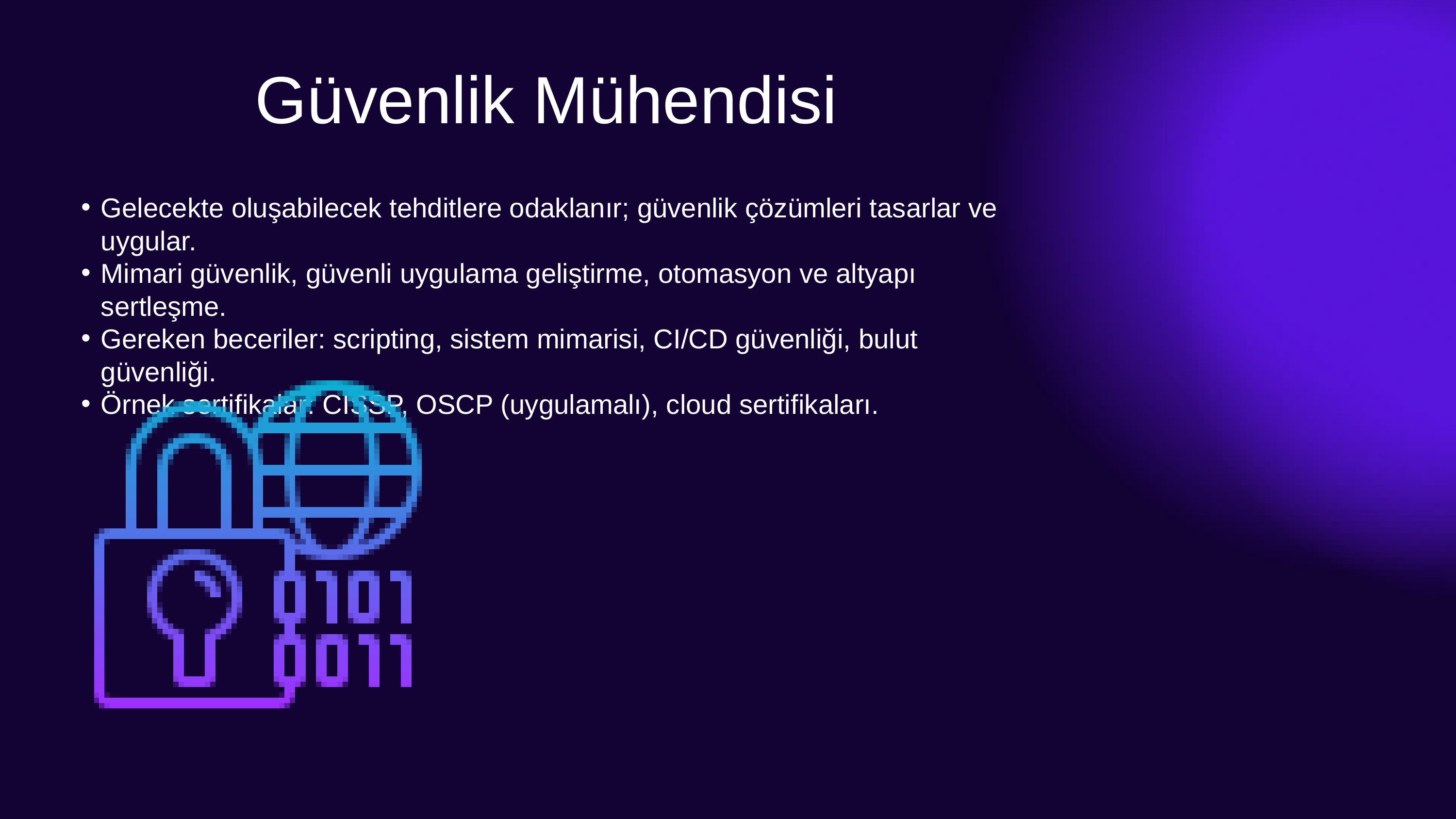

Güvenlik Mühendisi
Gelecekte oluşabilecek tehditlere odaklanır; güvenlik çözümleri tasarlar ve uygular.
Mimari güvenlik, güvenli uygulama geliştirme, otomasyon ve altyapı sertleşme.
Gereken beceriler: scripting, sistem mimarisi, CI/CD güvenliği, bulut güvenliği.
Örnek sertifikalar: CISSP, OSCP (uygulamalı), cloud sertifikaları.